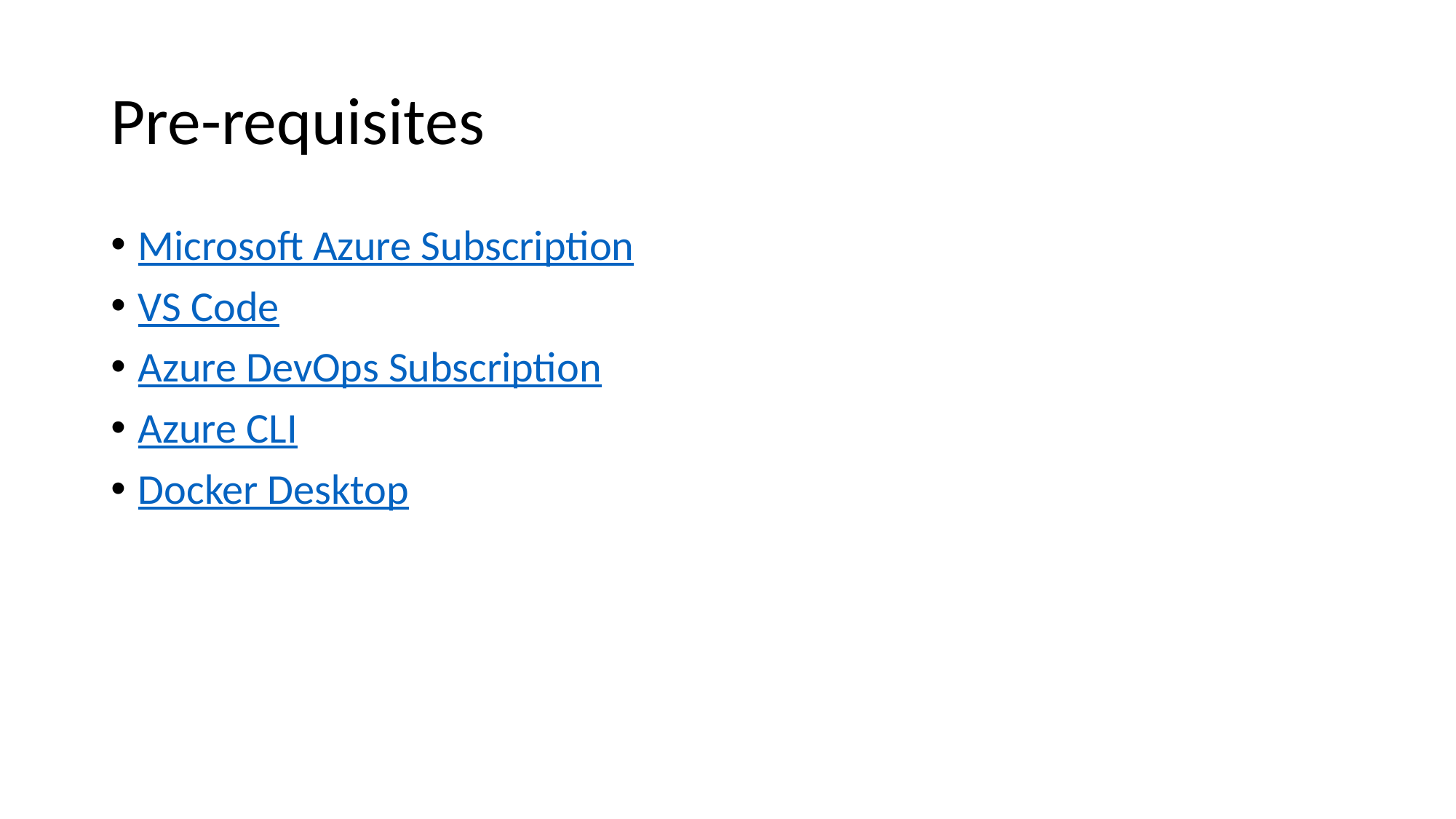

# Pre-requisites
Microsoft Azure Subscription
VS Code
Azure DevOps Subscription
Azure CLI
Docker Desktop